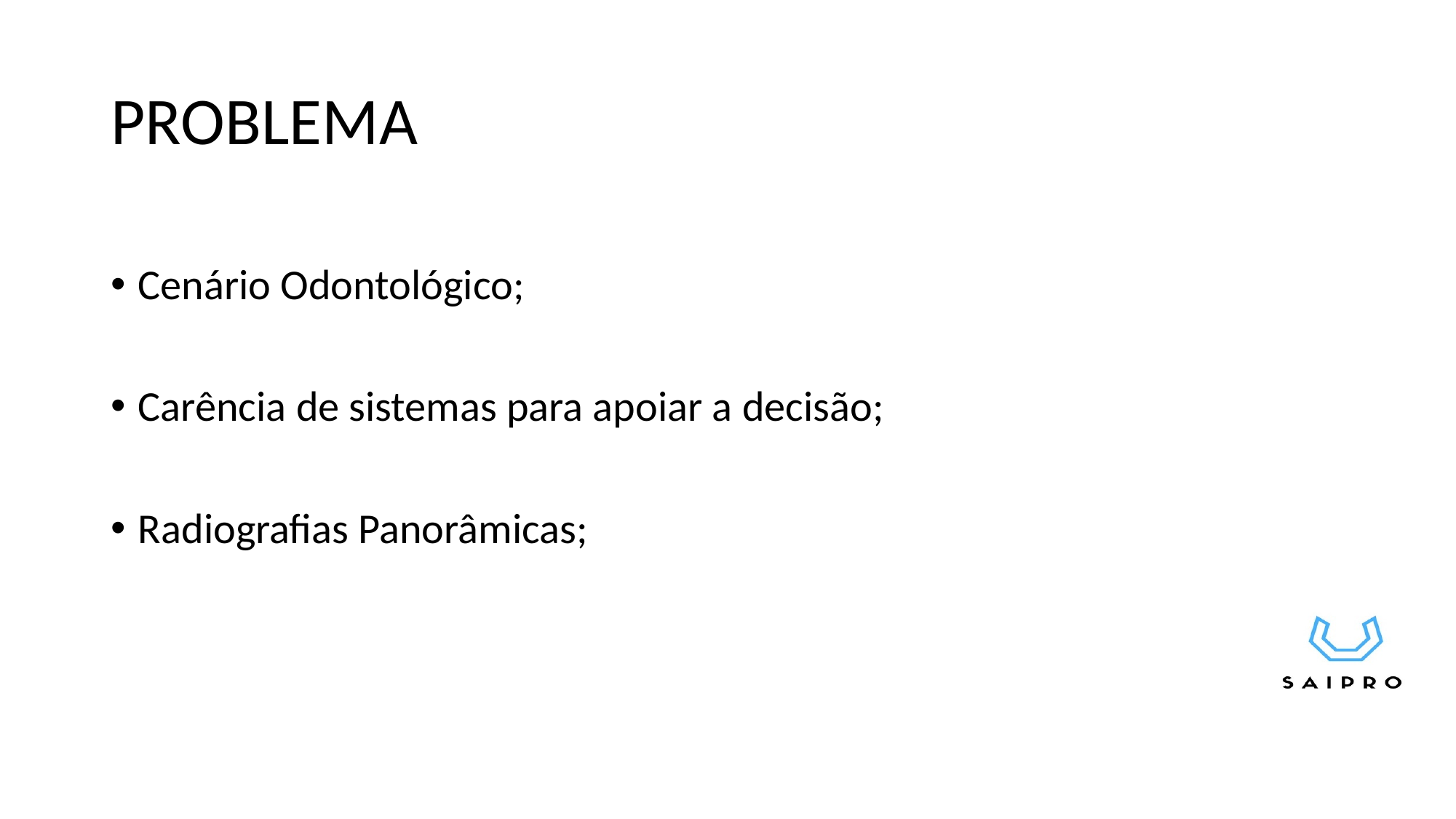

# PROBLEMA
Cenário Odontológico;

Carência de sistemas para apoiar a decisão;

Radiografias Panorâmicas;